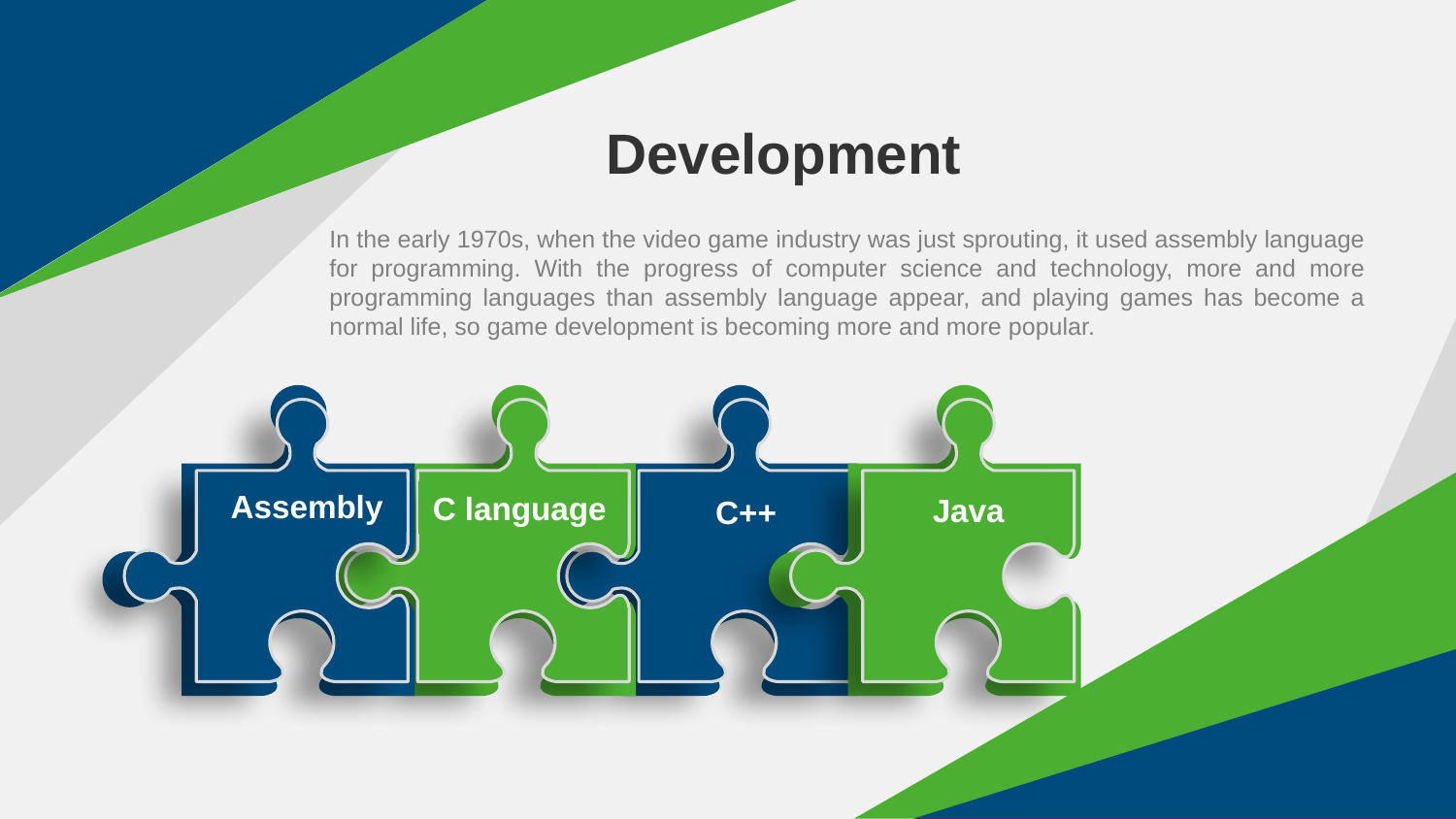

Development

In the early 1970s, when the video game industry was just sprouting, it used assembly language for programming. With the progress of computer science and technology, more and more programming languages than assembly language appear, and playing games has become a normal life, so game development is becoming more and more popular.

Assembly

C language

C++

Java